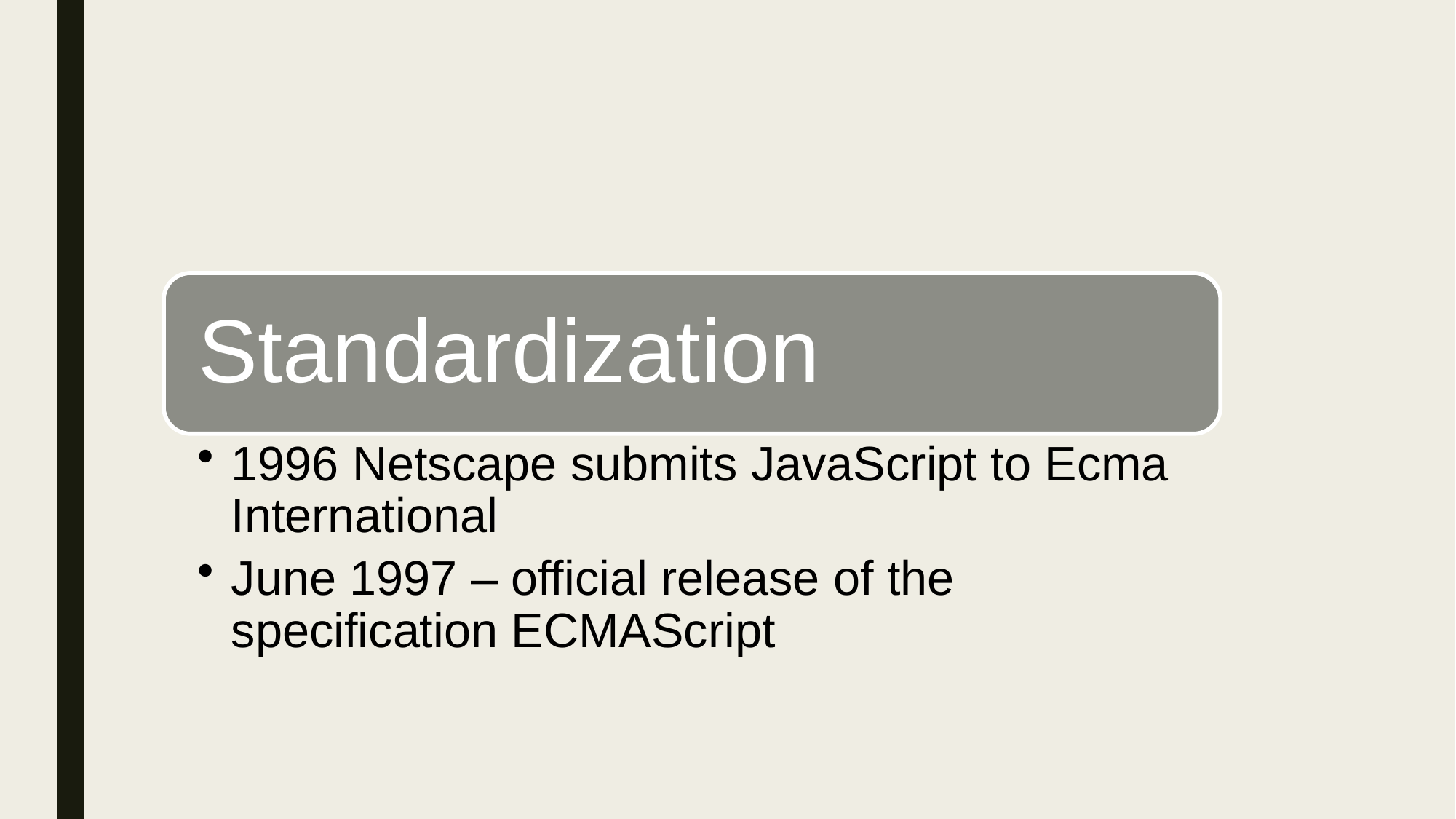

Standardization
1996 Netscape submits JavaScript to Ecma International
June 1997 – official release of the specification ECMAScript